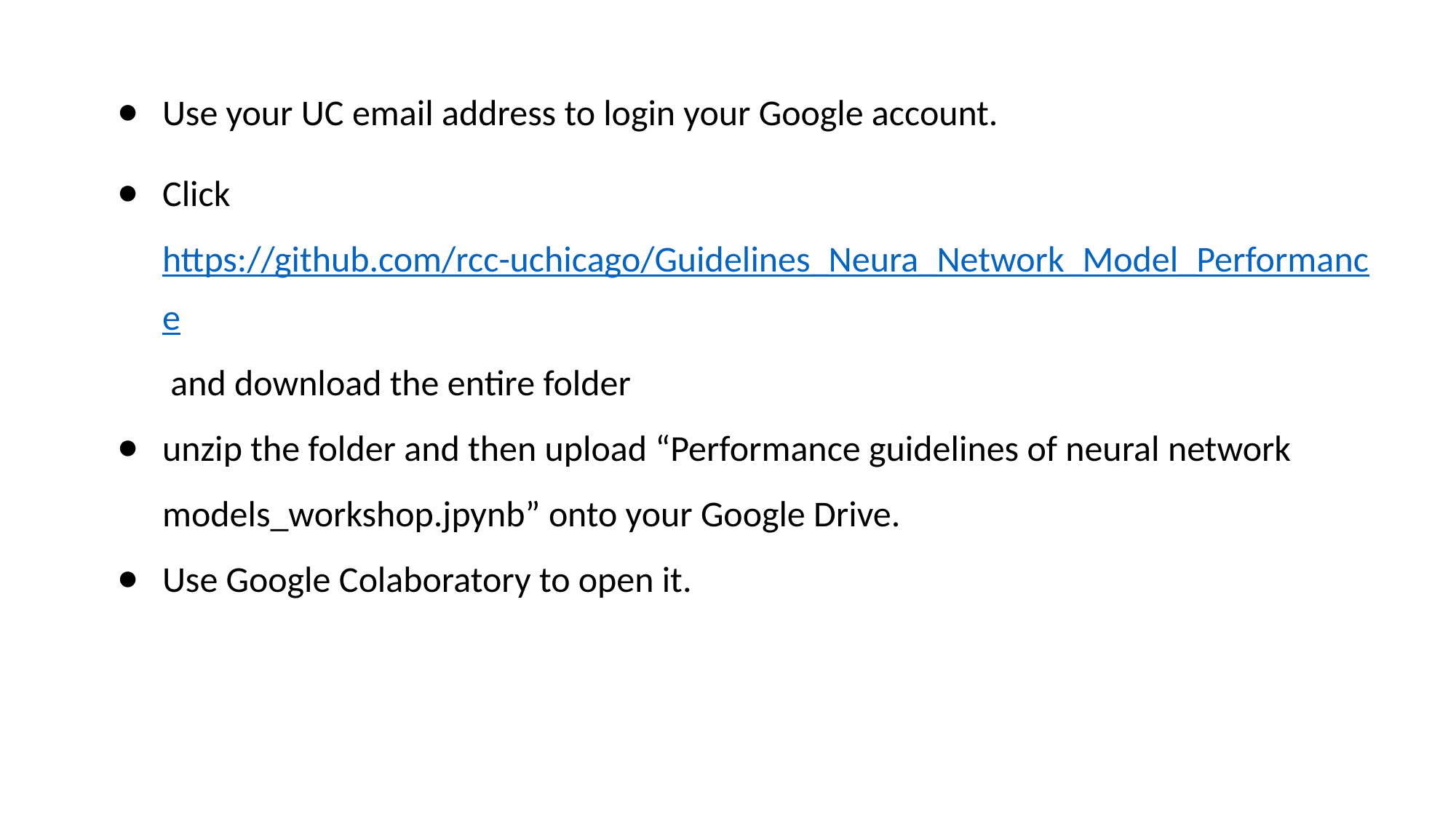

Use your UC email address to login your Google account.
Click https://github.com/rcc-uchicago/Guidelines_Neura_Network_Model_Performance and download the entire folder
unzip the folder and then upload “Performance guidelines of neural network models_workshop.jpynb” onto your Google Drive.
Use Google Colaboratory to open it.